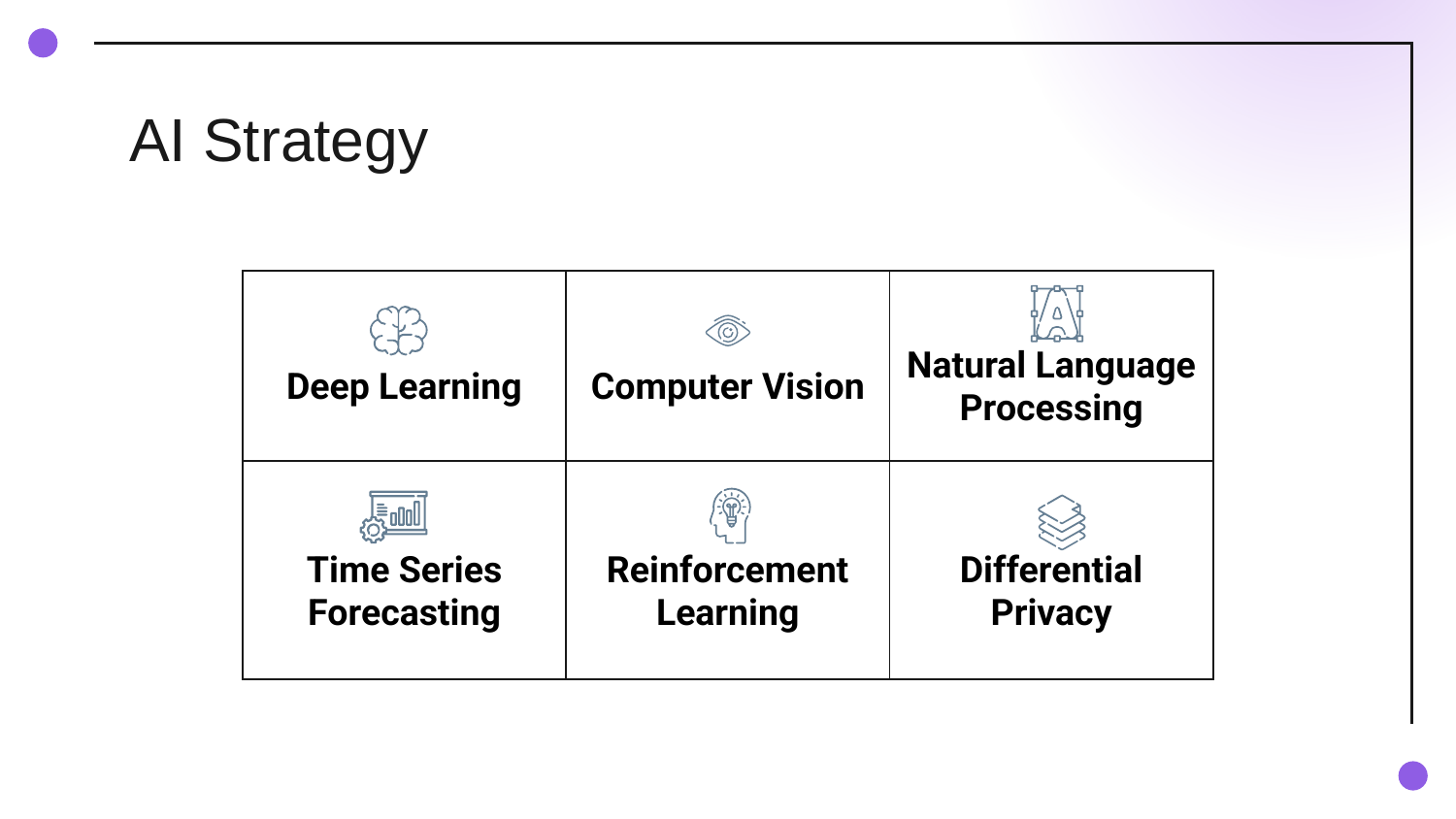

# AI Strategy
| Deep Learning | Computer Vision | Natural Language Processing |
| --- | --- | --- |
| Time Series Forecasting | Reinforcement Learning | Differential Privacy |